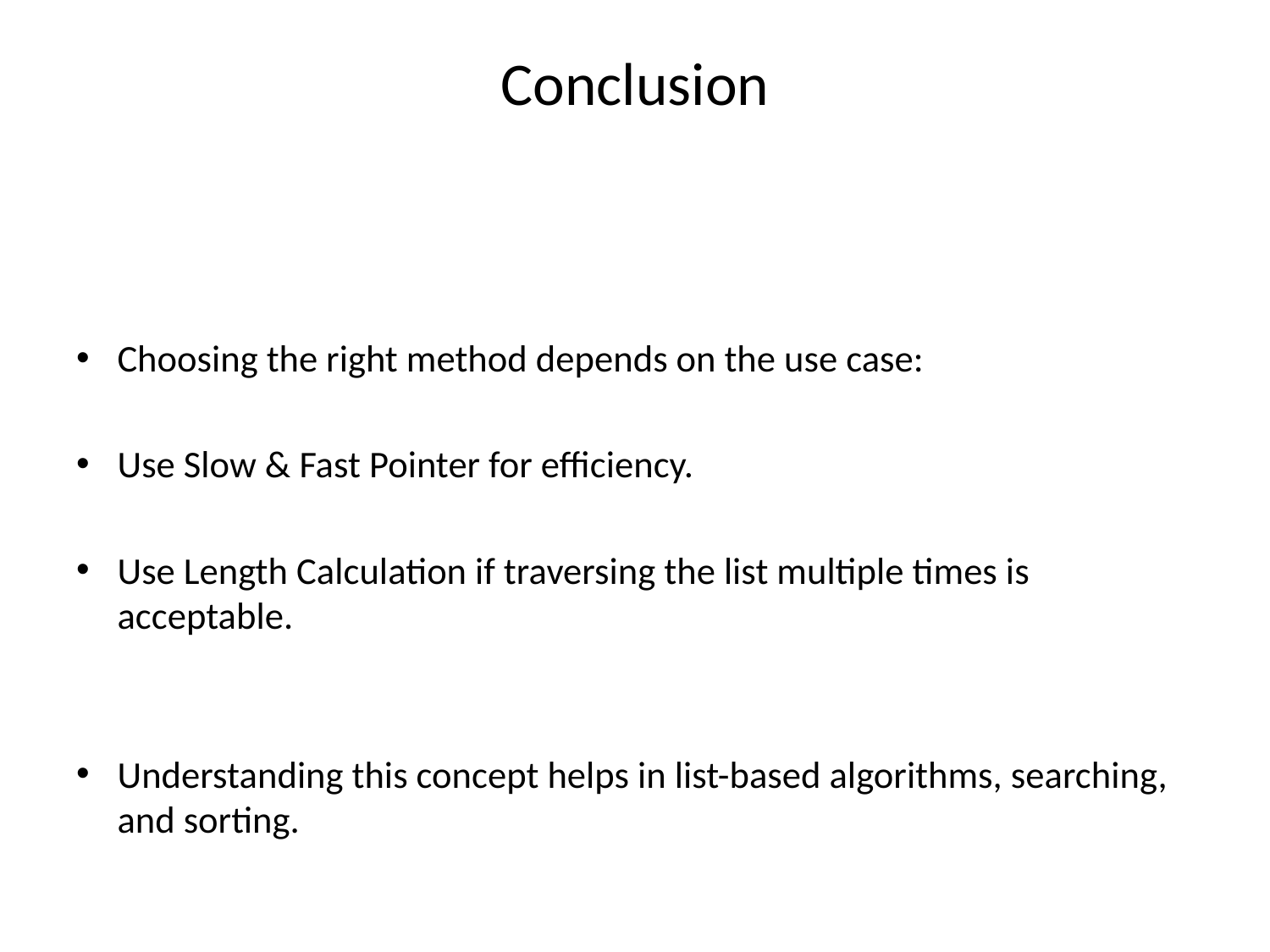

# Conclusion

Choosing the right method depends on the use case:

Use Slow & Fast Pointer for efficiency.

Use Length Calculation if traversing the list multiple times is acceptable.

Understanding this concept helps in list-based algorithms, searching, and sorting.